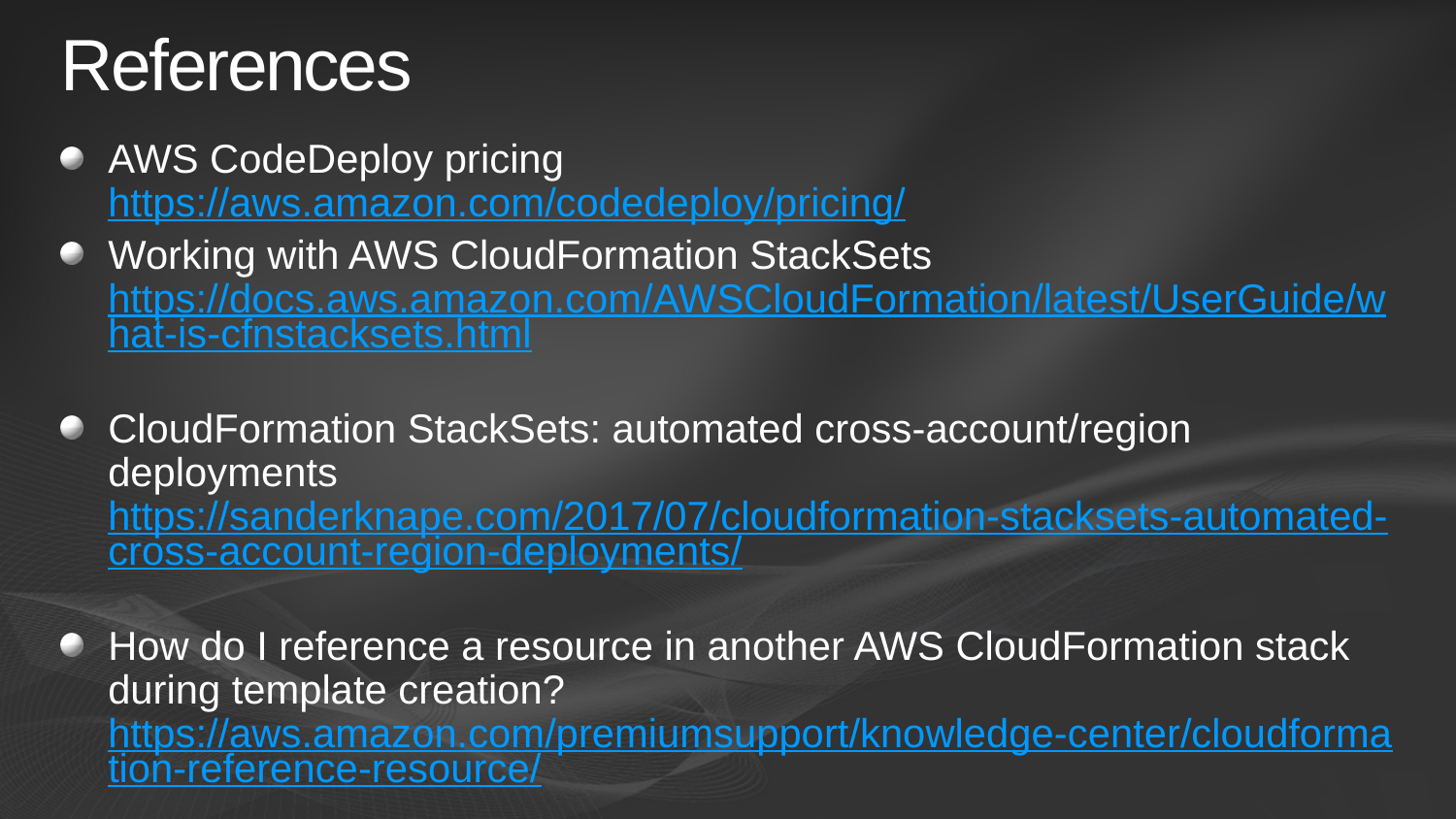

# References
AWS CodeDeploy pricing
https://aws.amazon.com/codedeploy/pricing/
Working with AWS CloudFormation StackSets
https://docs.aws.amazon.com/AWSCloudFormation/latest/UserGuide/what-is-cfnstacksets.html
CloudFormation StackSets: automated cross-account/region deployments
https://sanderknape.com/2017/07/cloudformation-stacksets-automated-cross-account-region-deployments/
How do I reference a resource in another AWS CloudFormation stack during template creation?
https://aws.amazon.com/premiumsupport/knowledge-center/cloudformation-reference-resource/